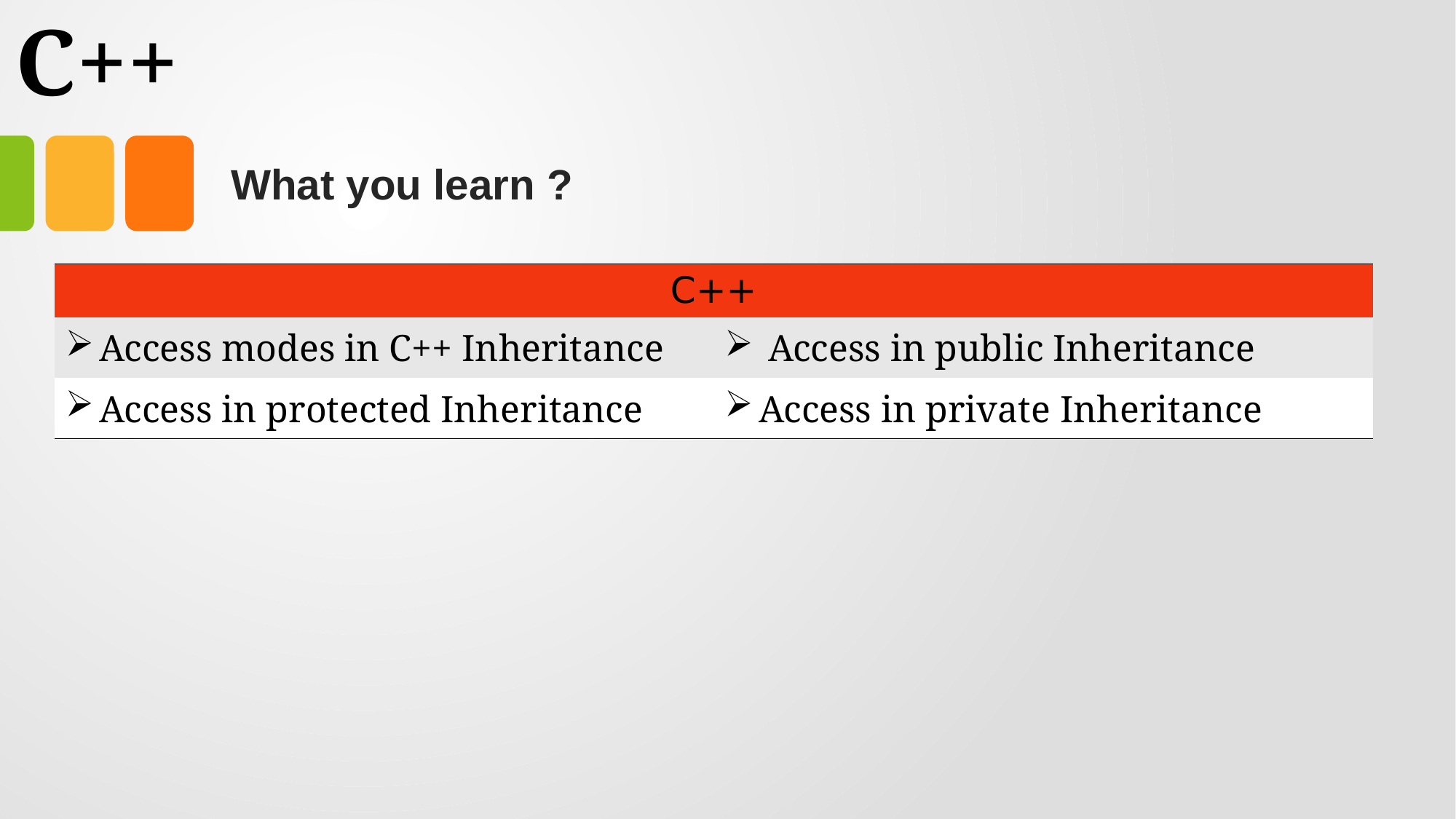

# C++
What you learn ?
| C++ |  |
| --- | --- |
| Access modes in C++ Inheritance | Access in public Inheritance |
| Access in protected Inheritance | Access in private Inheritance |